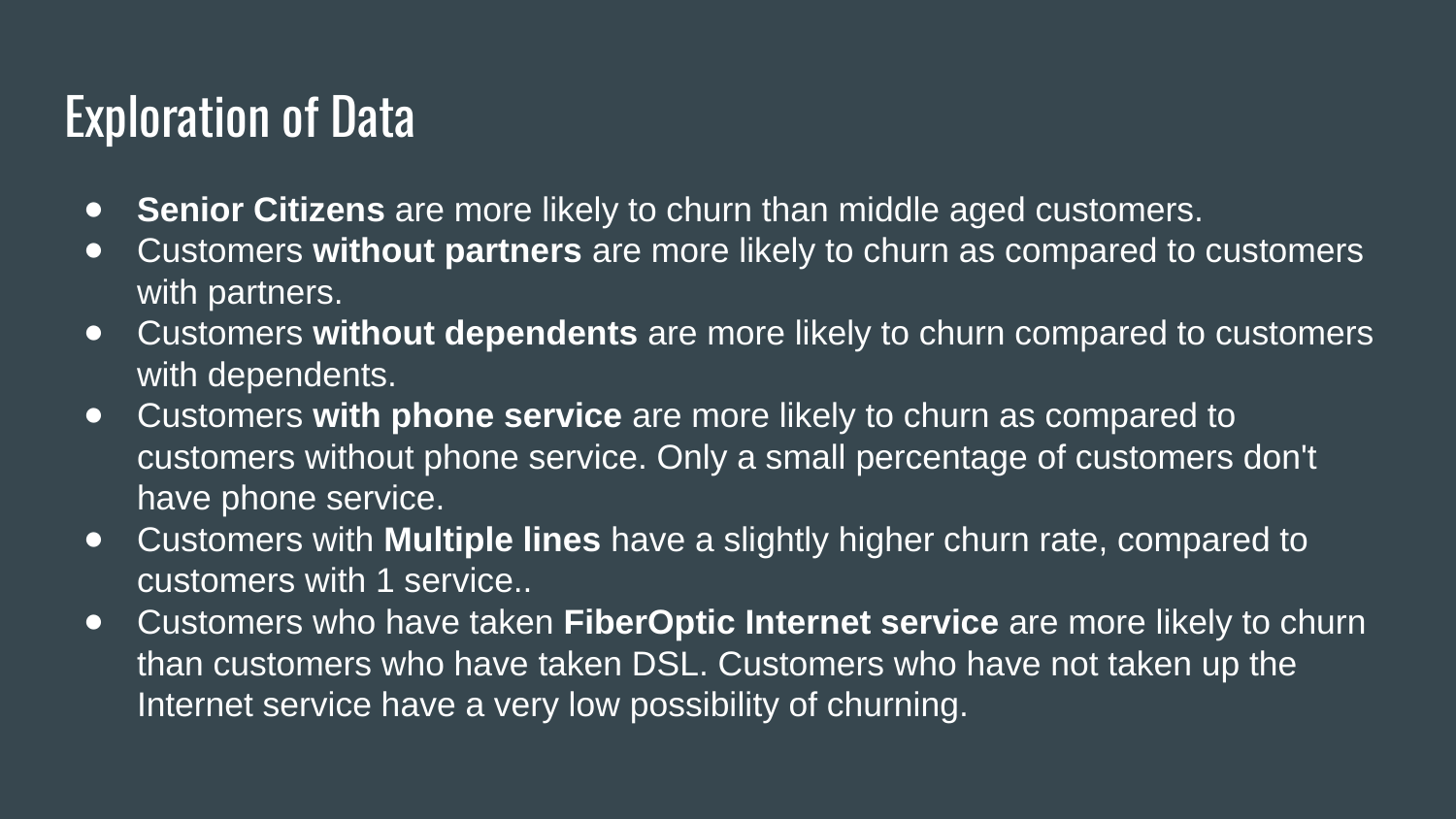

# Exploration of Data
Senior Citizens are more likely to churn than middle aged customers.
Customers without partners are more likely to churn as compared to customers with partners.
Customers without dependents are more likely to churn compared to customers with dependents.
Customers with phone service are more likely to churn as compared to customers without phone service. Only a small percentage of customers don't have phone service.
Customers with Multiple lines have a slightly higher churn rate, compared to customers with 1 service..
Customers who have taken FiberOptic Internet service are more likely to churn than customers who have taken DSL. Customers who have not taken up the Internet service have a very low possibility of churning.